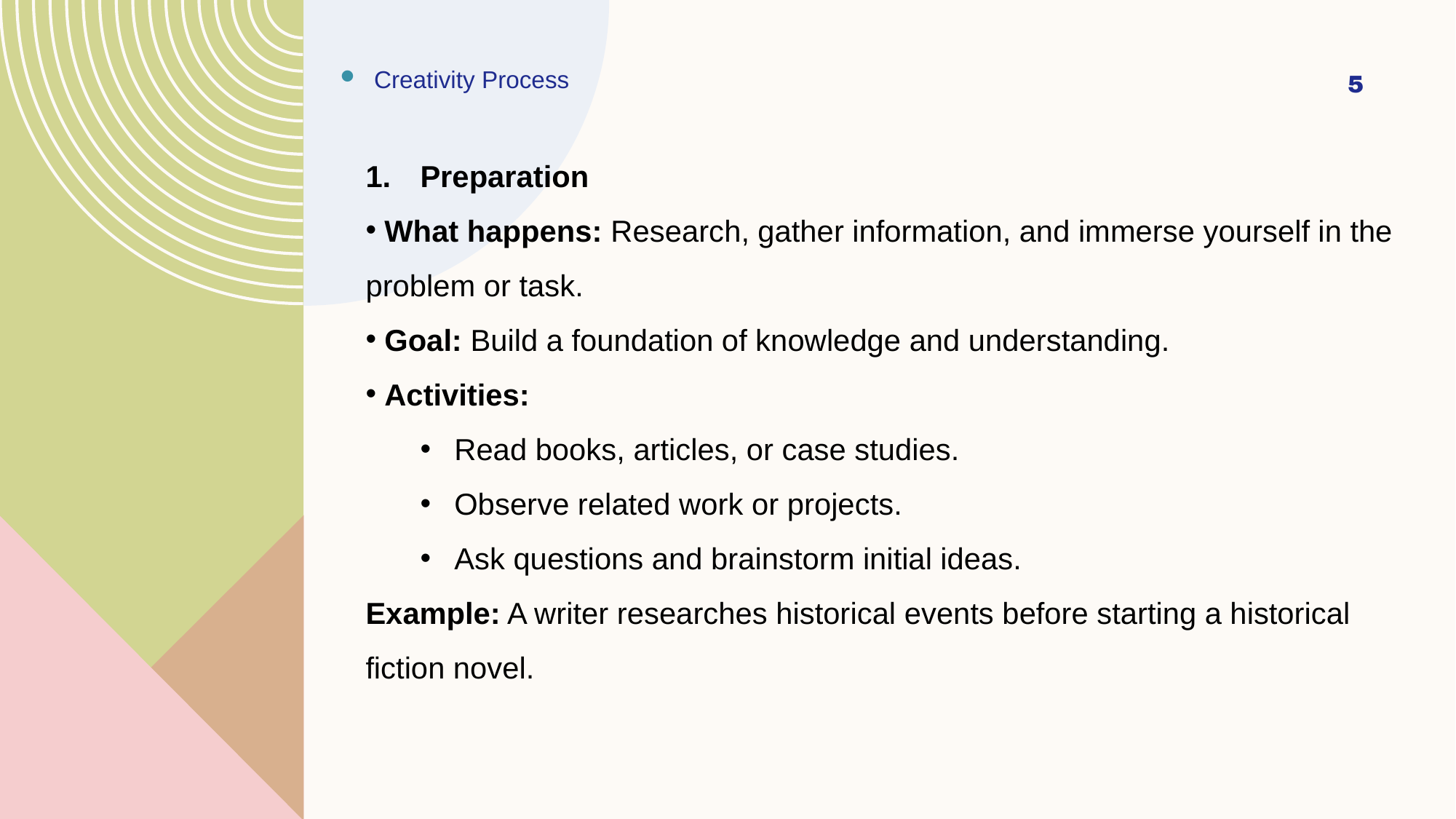

5
Creativity Process
Preparation
 What happens: Research, gather information, and immerse yourself in the problem or task.
 Goal: Build a foundation of knowledge and understanding.
 Activities:
Read books, articles, or case studies.
Observe related work or projects.
Ask questions and brainstorm initial ideas.
Example: A writer researches historical events before starting a historical fiction novel.